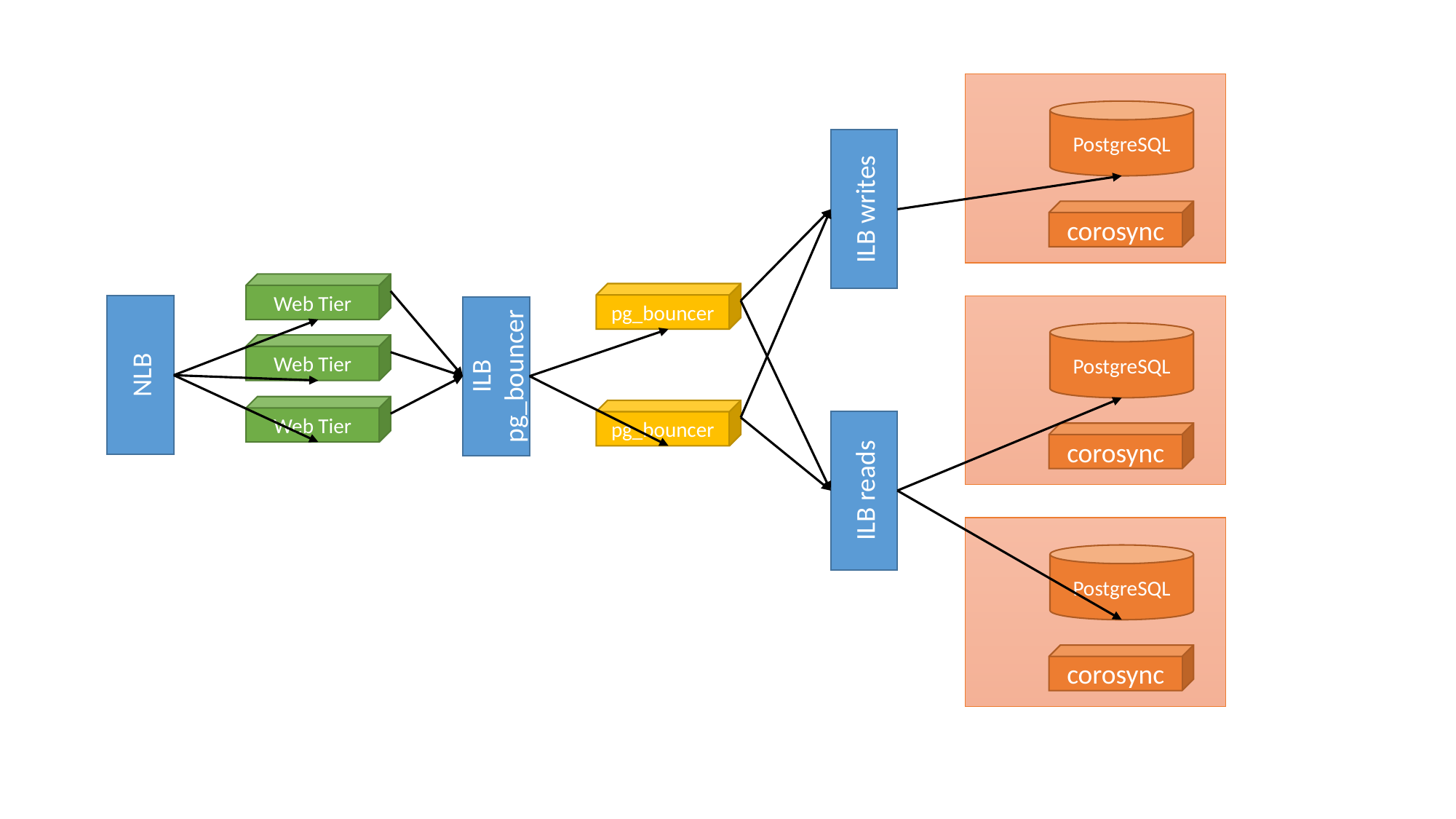

PostgreSQL
ILB writes
corosync
Web Tier
pg_bouncer

PostgreSQL
Web Tier
NLB
ILB pg_bouncer
Web Tier
pg_bouncer
corosync
ILB reads

PostgreSQL
corosync